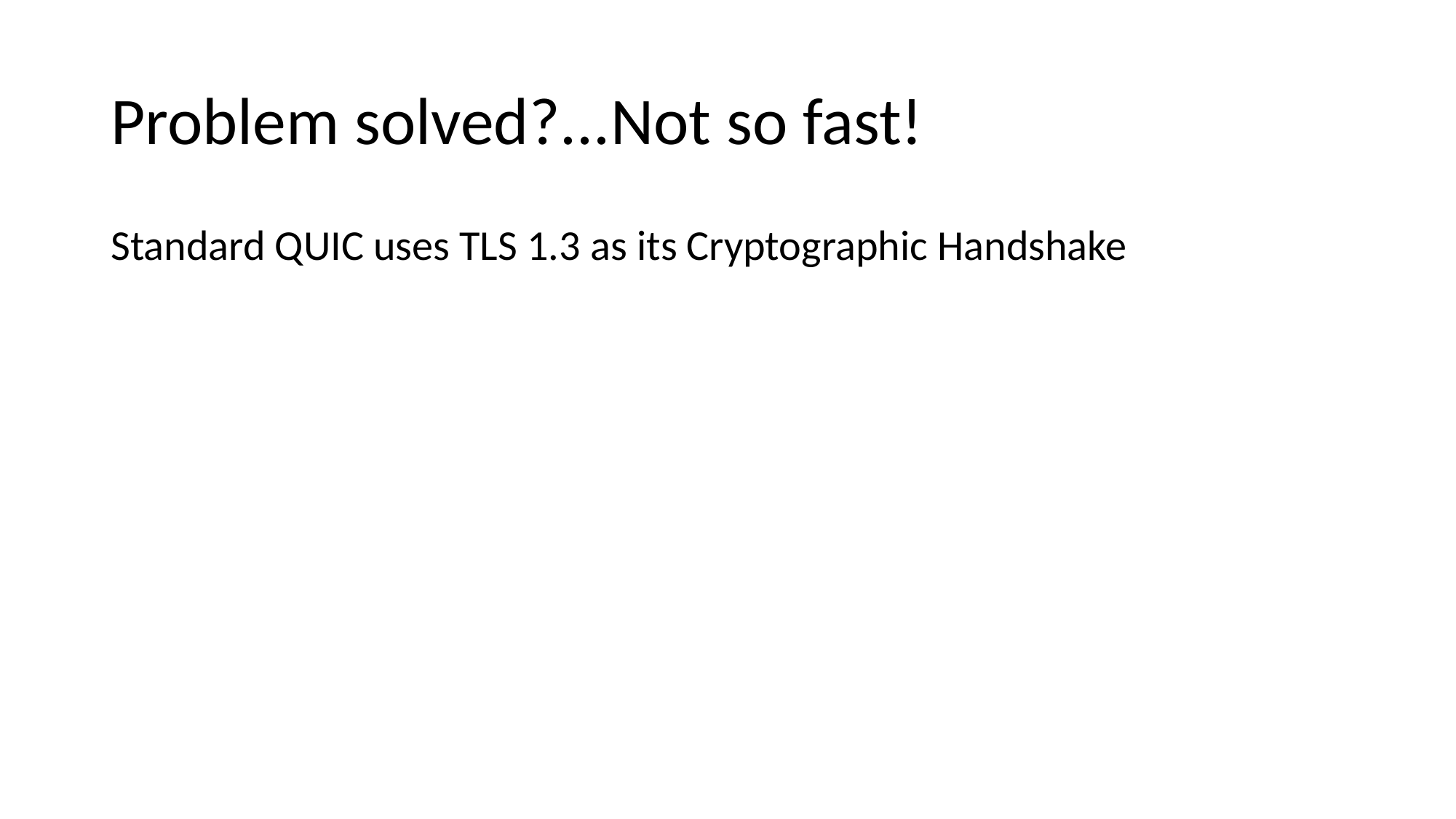

# Problem solved?...Not so fast!
Standard QUIC uses TLS 1.3 as its Cryptographic Handshake